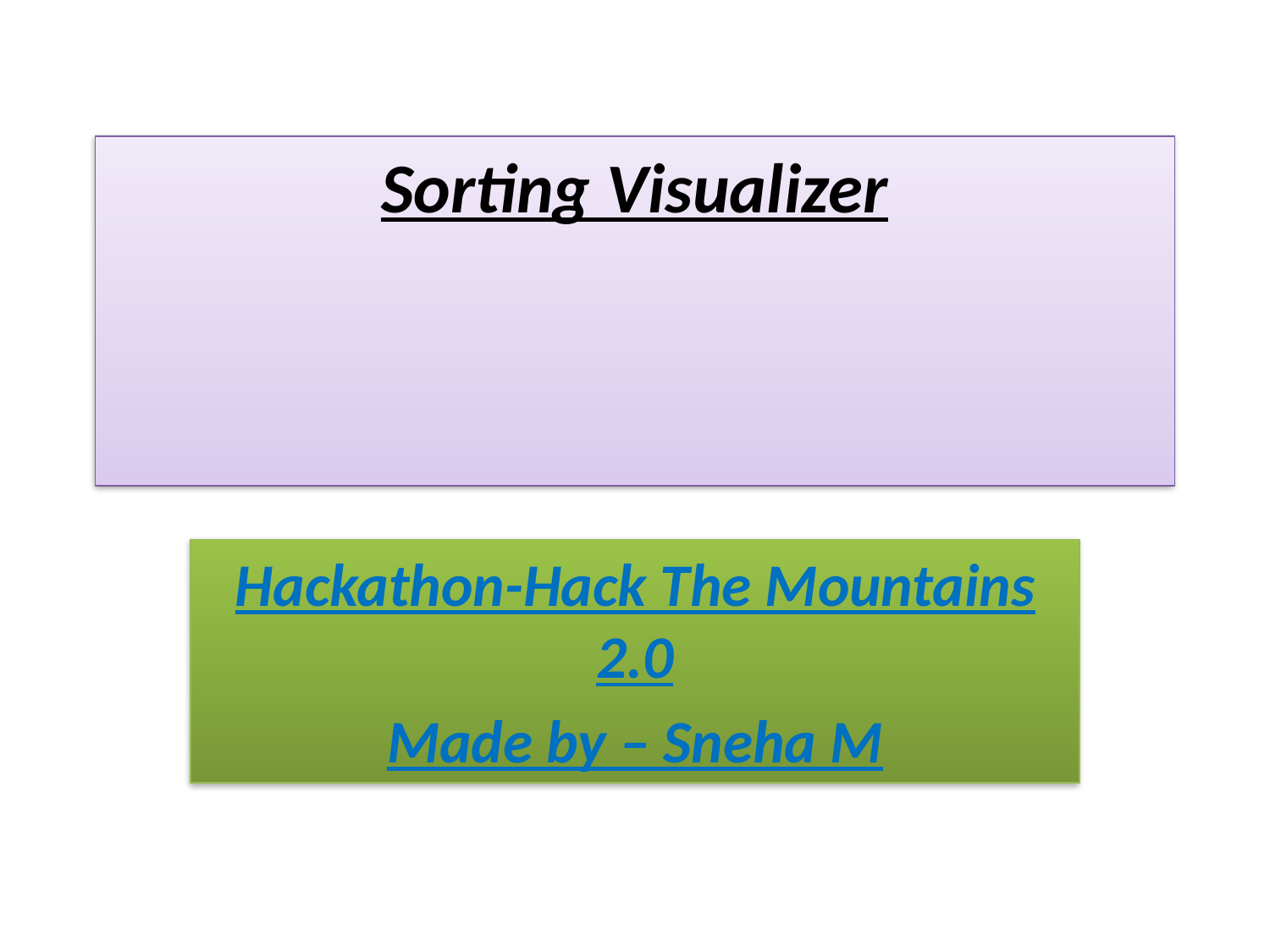

# Sorting Visualizer
Hackathon-Hack The Mountains 2.0
Made by – Sneha M